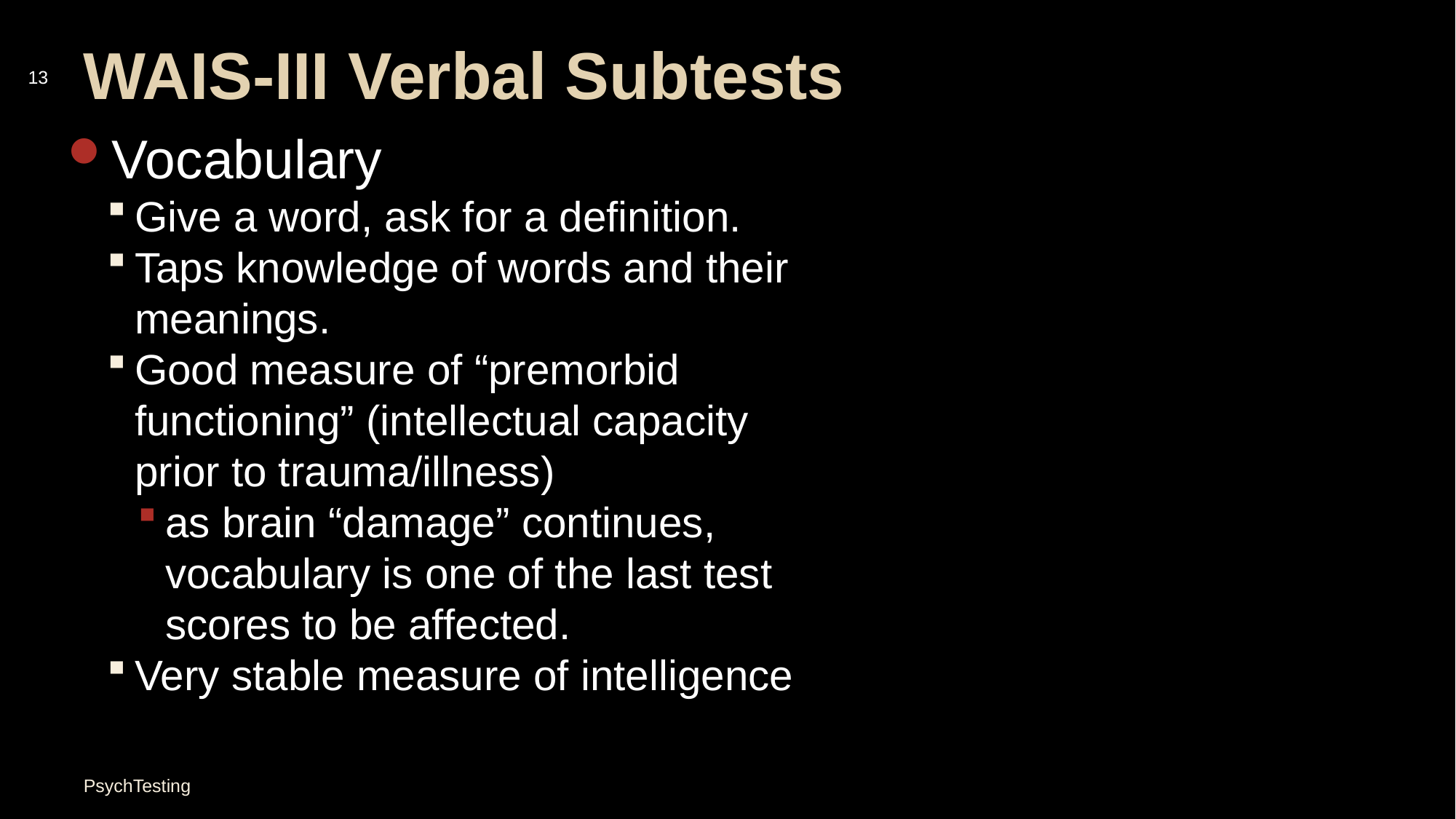

# WAIS-III Verbal Subtests
13
Vocabulary
Give a word, ask for a definition.
Taps knowledge of words and their meanings.
Good measure of “premorbid functioning” (intellectual capacity prior to trauma/illness)
as brain “damage” continues, vocabulary is one of the last test scores to be affected.
Very stable measure of intelligence
PsychTesting